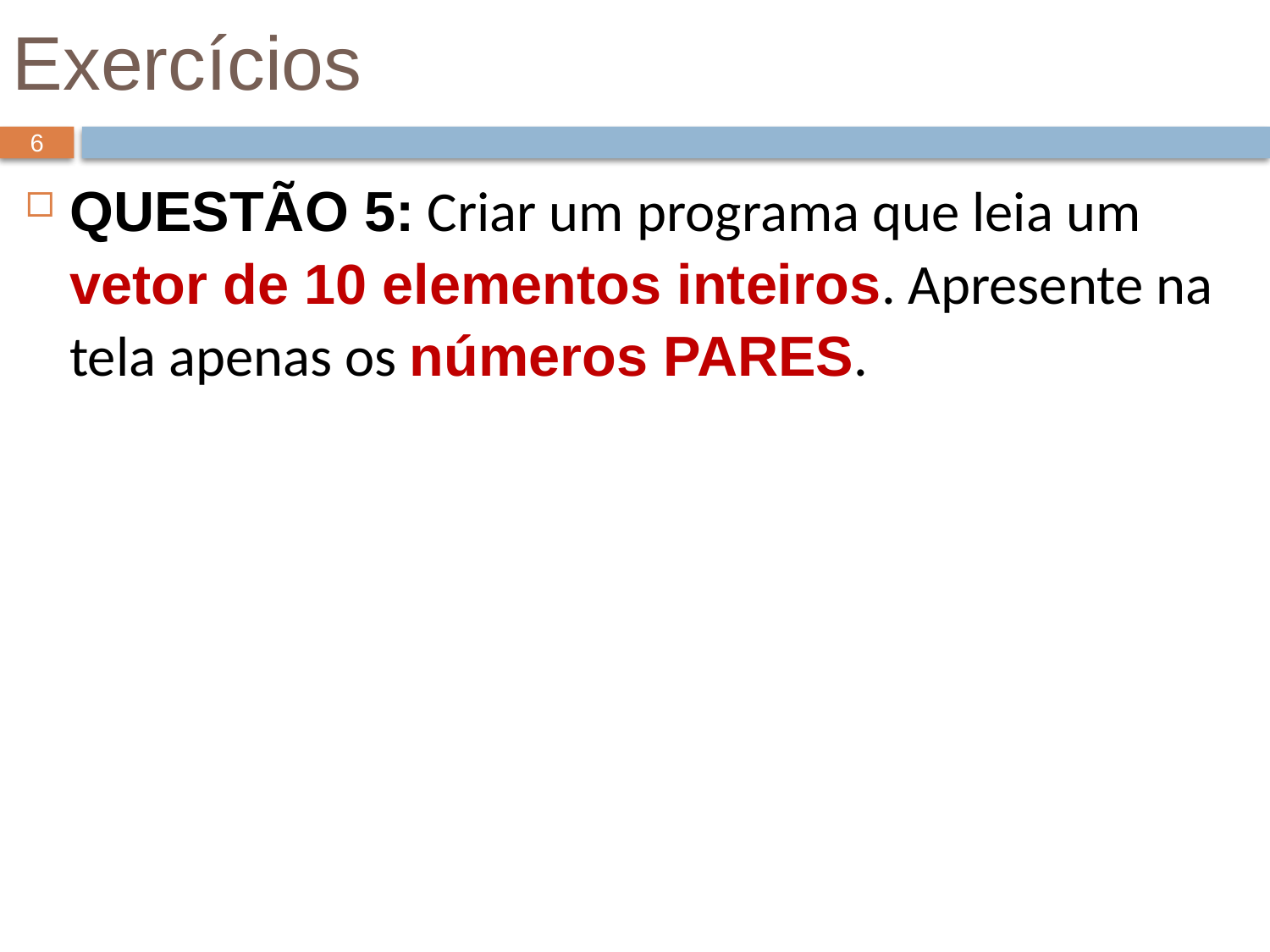

# Exercícios
6
QUESTÃO 5: Criar um programa que leia um vetor de 10 elementos inteiros. Apresente na tela apenas os números PARES.